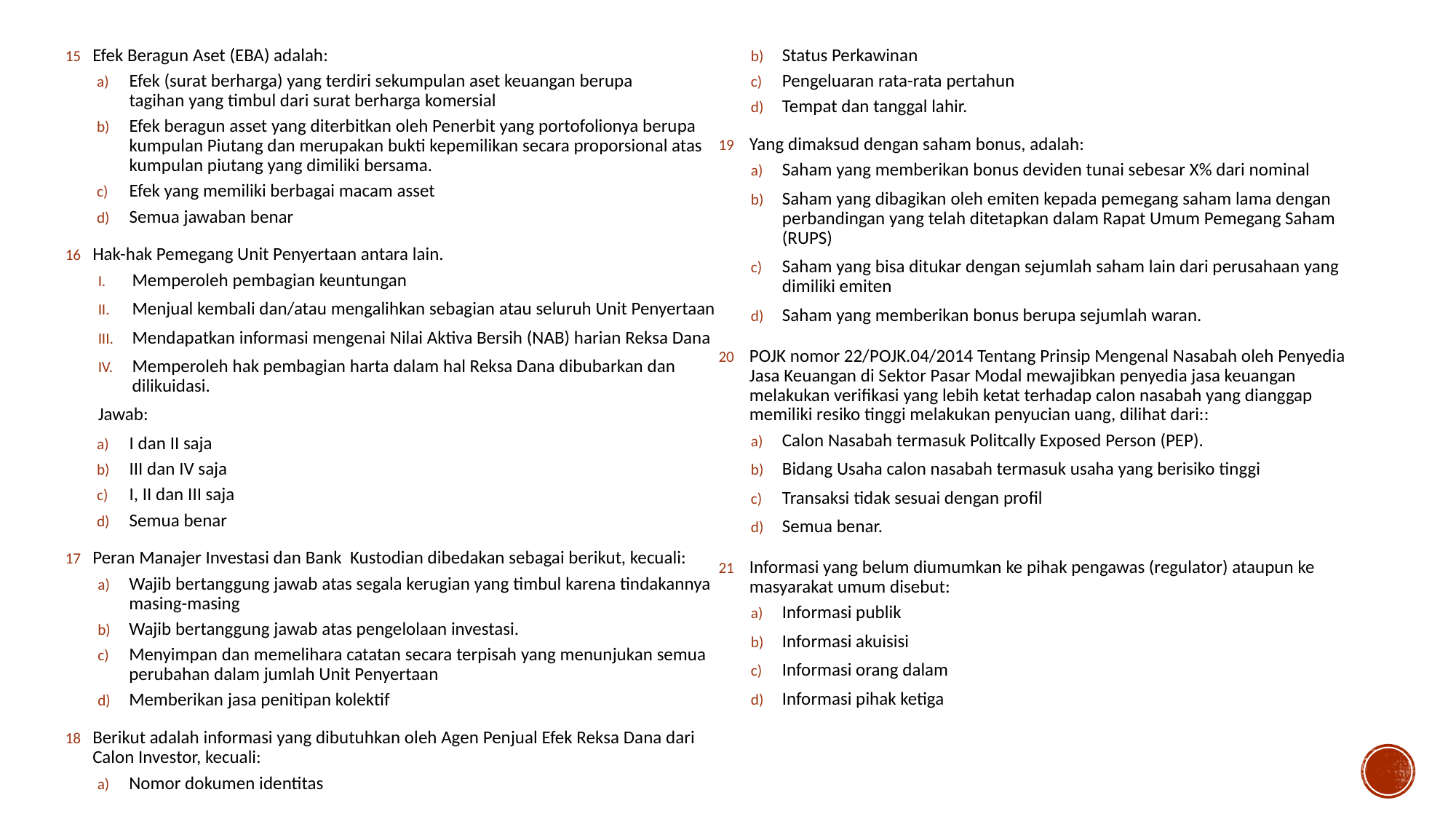

Efek Beragun Aset (EBA) adalah:
Efek (surat berharga) yang terdiri sekumpulan aset keuangan berupa tagihan yang timbul dari surat berharga komersial
Efek beragun asset yang diterbitkan oleh Penerbit yang portofolionya berupa kumpulan Piutang dan merupakan bukti kepemilikan secara proporsional atas kumpulan piutang yang dimiliki bersama.
Efek yang memiliki berbagai macam asset
Semua jawaban benar
Hak-hak Pemegang Unit Penyertaan antara lain.
Memperoleh pembagian keuntungan
Menjual kembali dan/atau mengalihkan sebagian atau seluruh Unit Penyertaan
Mendapatkan informasi mengenai Nilai Aktiva Bersih (NAB) harian Reksa Dana
Memperoleh hak pembagian harta dalam hal Reksa Dana dibubarkan dan dilikuidasi.
Jawab:
I dan II saja
III dan IV saja
I, II dan III saja
Semua benar
Peran Manajer Investasi dan Bank  Kustodian dibedakan sebagai berikut, kecuali:
Wajib bertanggung jawab atas segala kerugian yang timbul karena tindakannya masing-masing
Wajib bertanggung jawab atas pengelolaan investasi.
Menyimpan dan memelihara catatan secara terpisah yang menunjukan semua perubahan dalam jumlah Unit Penyertaan
Memberikan jasa penitipan kolektif
Berikut adalah informasi yang dibutuhkan oleh Agen Penjual Efek Reksa Dana dari Calon Investor, kecuali:
Nomor dokumen identitas
Status Perkawinan
Pengeluaran rata-rata pertahun
Tempat dan tanggal lahir.
Yang dimaksud dengan saham bonus, adalah:
Saham yang memberikan bonus deviden tunai sebesar X% dari nominal
Saham yang dibagikan oleh emiten kepada pemegang saham lama dengan perbandingan yang telah ditetapkan dalam Rapat Umum Pemegang Saham (RUPS)
Saham yang bisa ditukar dengan sejumlah saham lain dari perusahaan yang dimiliki emiten
Saham yang memberikan bonus berupa sejumlah waran.
POJK nomor 22/POJK.04/2014 Tentang Prinsip Mengenal Nasabah oleh Penyedia Jasa Keuangan di Sektor Pasar Modal mewajibkan penyedia jasa keuangan melakukan verifikasi yang lebih ketat terhadap calon nasabah yang dianggap memiliki resiko tinggi melakukan penyucian uang, dilihat dari::
Calon Nasabah termasuk Politcally Exposed Person (PEP).
Bidang Usaha calon nasabah termasuk usaha yang berisiko tinggi
Transaksi tidak sesuai dengan profil
Semua benar.
Informasi yang belum diumumkan ke pihak pengawas (regulator) ataupun ke masyarakat umum disebut:
Informasi publik
Informasi akuisisi
Informasi orang dalam
Informasi pihak ketiga